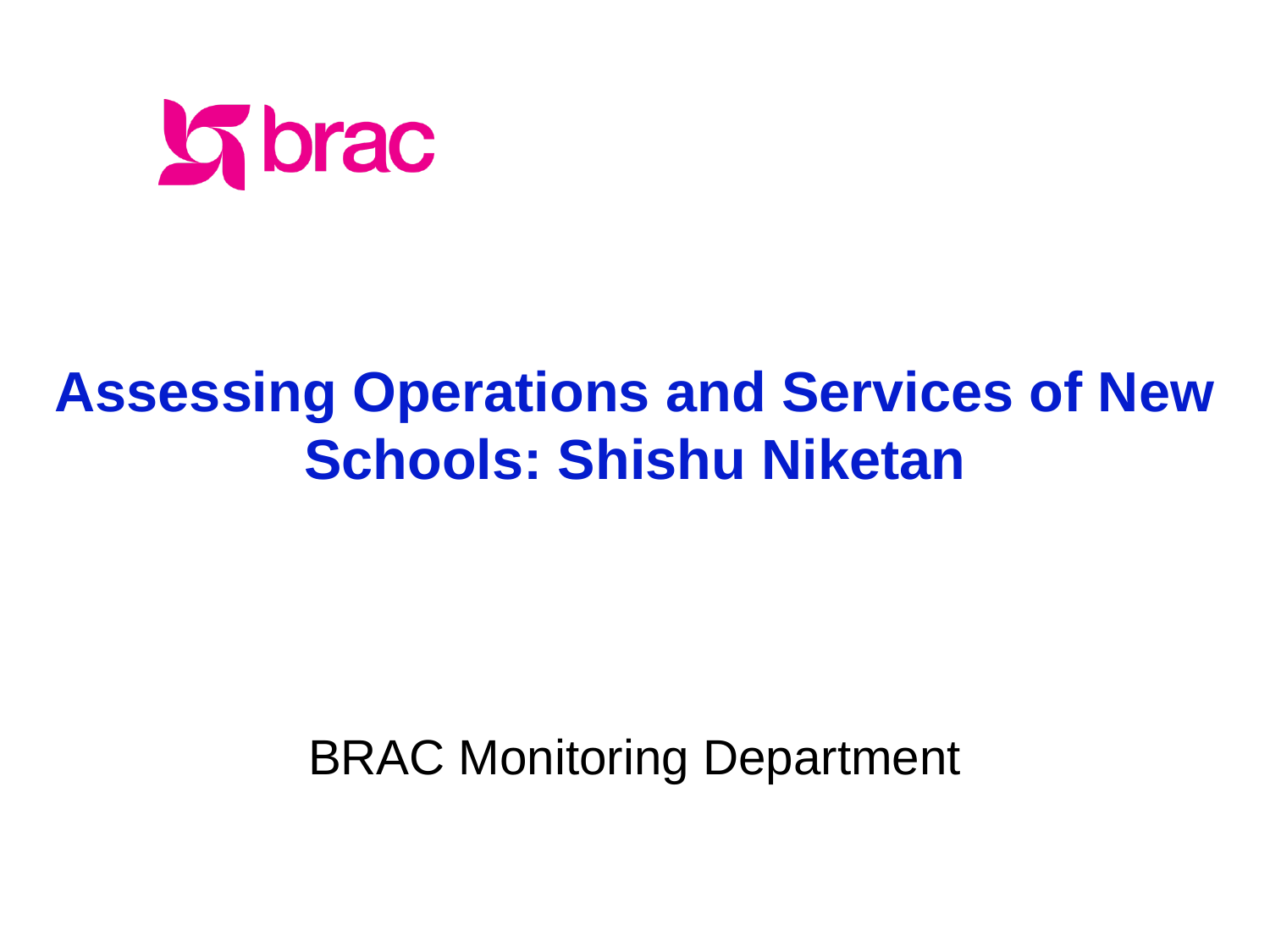

Assessing Operations and Services of New Schools: Shishu Niketan
BRAC Monitoring Department